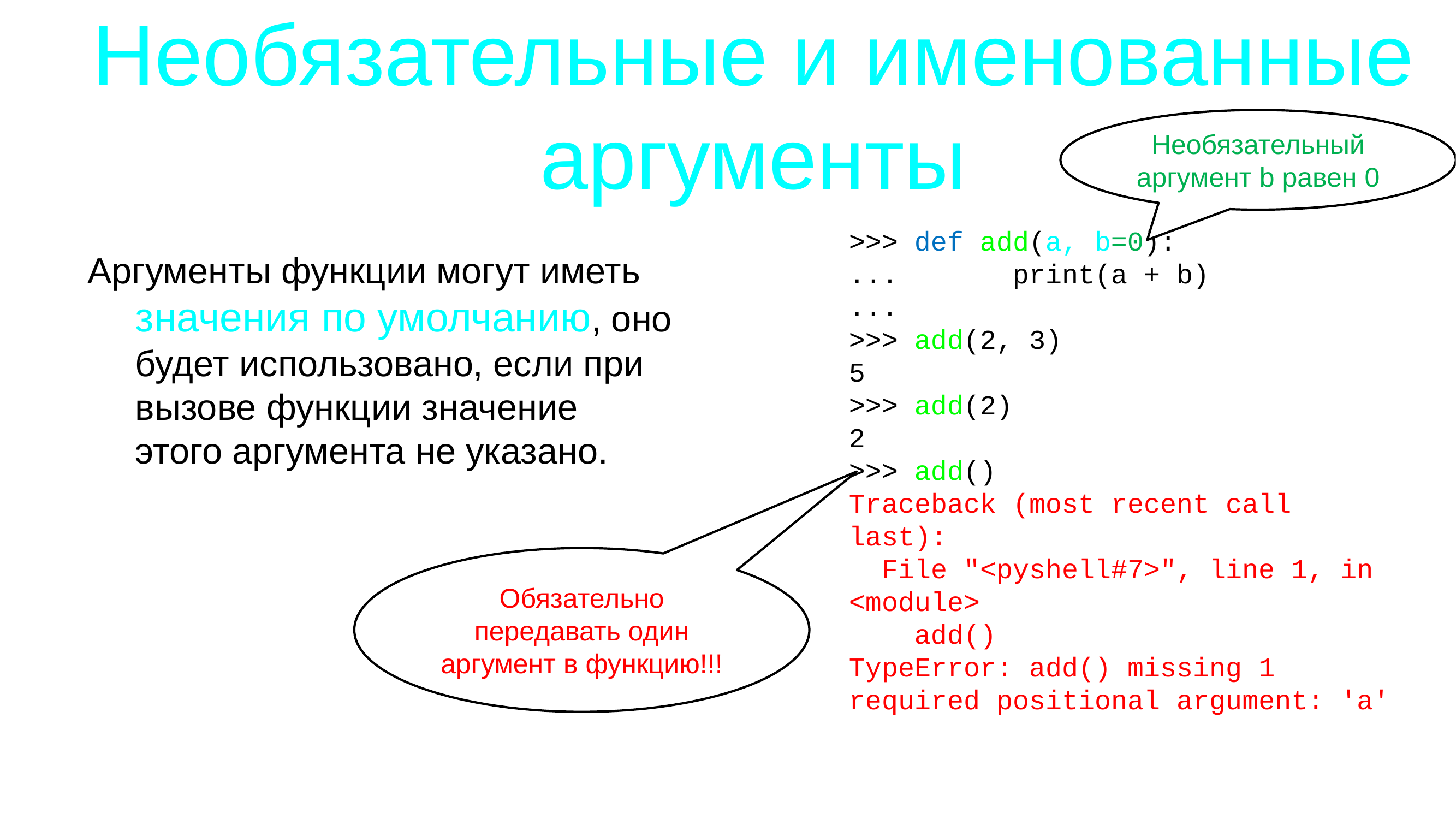

# Необязательные и именованные аргументы
Необязательный аргумент b равен 0
Аргументы функции могут иметь значения по умолчанию, оно будет использовано, если при вызове функции значение этого аргумента не указано.
>>> def add(a, b=0):
...		print(a + b)
...
>>> add(2, 3)
5
>>> add(2)
2
>>> add()
Traceback (most recent call last):
  File "<pyshell#7>", line 1, in <module>
    add()
TypeError: add() missing 1 required positional argument: 'a'

Обязательно передавать один аргумент в функцию!!!